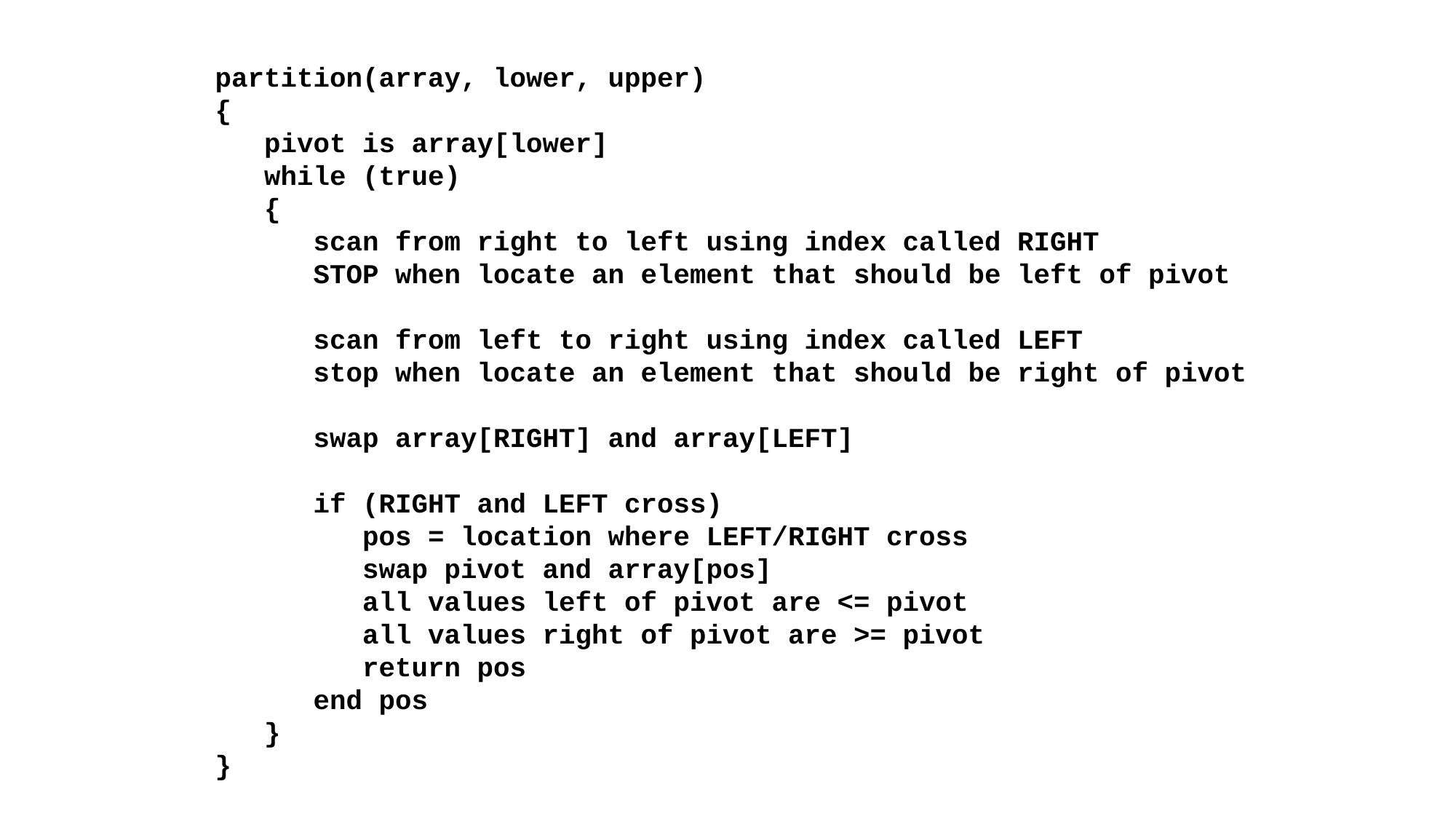

partition(array, lower, upper)
{
   pivot is array[lower]
   while (true)
   {
      scan from right to left using index called RIGHT
      STOP when locate an element that should be left of pivot

      scan from left to right using index called LEFT
      stop when locate an element that should be right of pivot

      swap array[RIGHT] and array[LEFT]

      if (RIGHT and LEFT cross)
         pos = location where LEFT/RIGHT cross
         swap pivot and array[pos]
         all values left of pivot are <= pivot
         all values right of pivot are >= pivot
         return pos
      end pos
   }
}